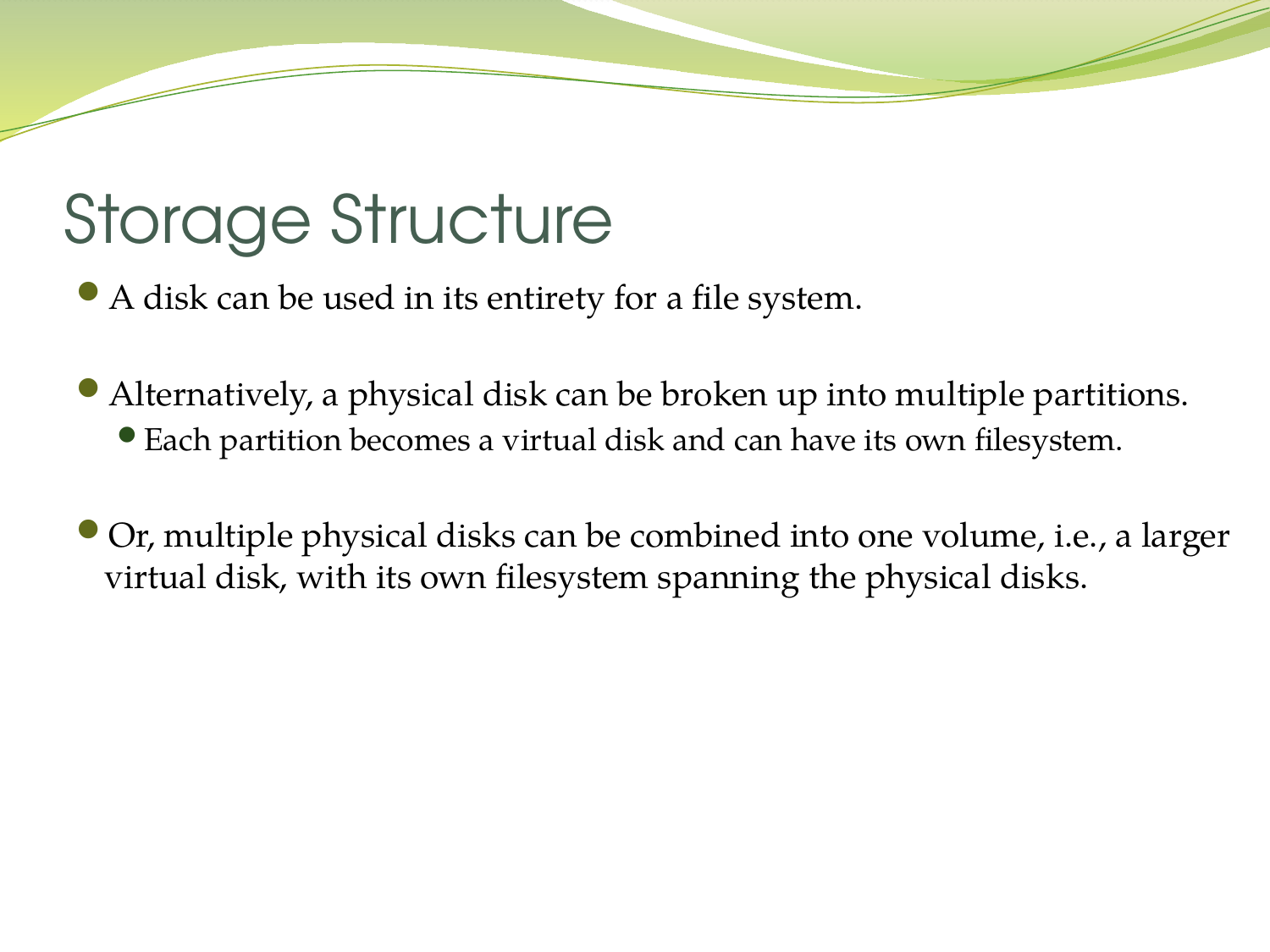

# Storage Structure
A disk can be used in its entirety for a file system.

Alternatively, a physical disk can be broken up into multiple partitions.
Each partition becomes a virtual disk and can have its own filesystem.

Or, multiple physical disks can be combined into one volume, i.e., a larger virtual disk, with its own filesystem spanning the physical disks.